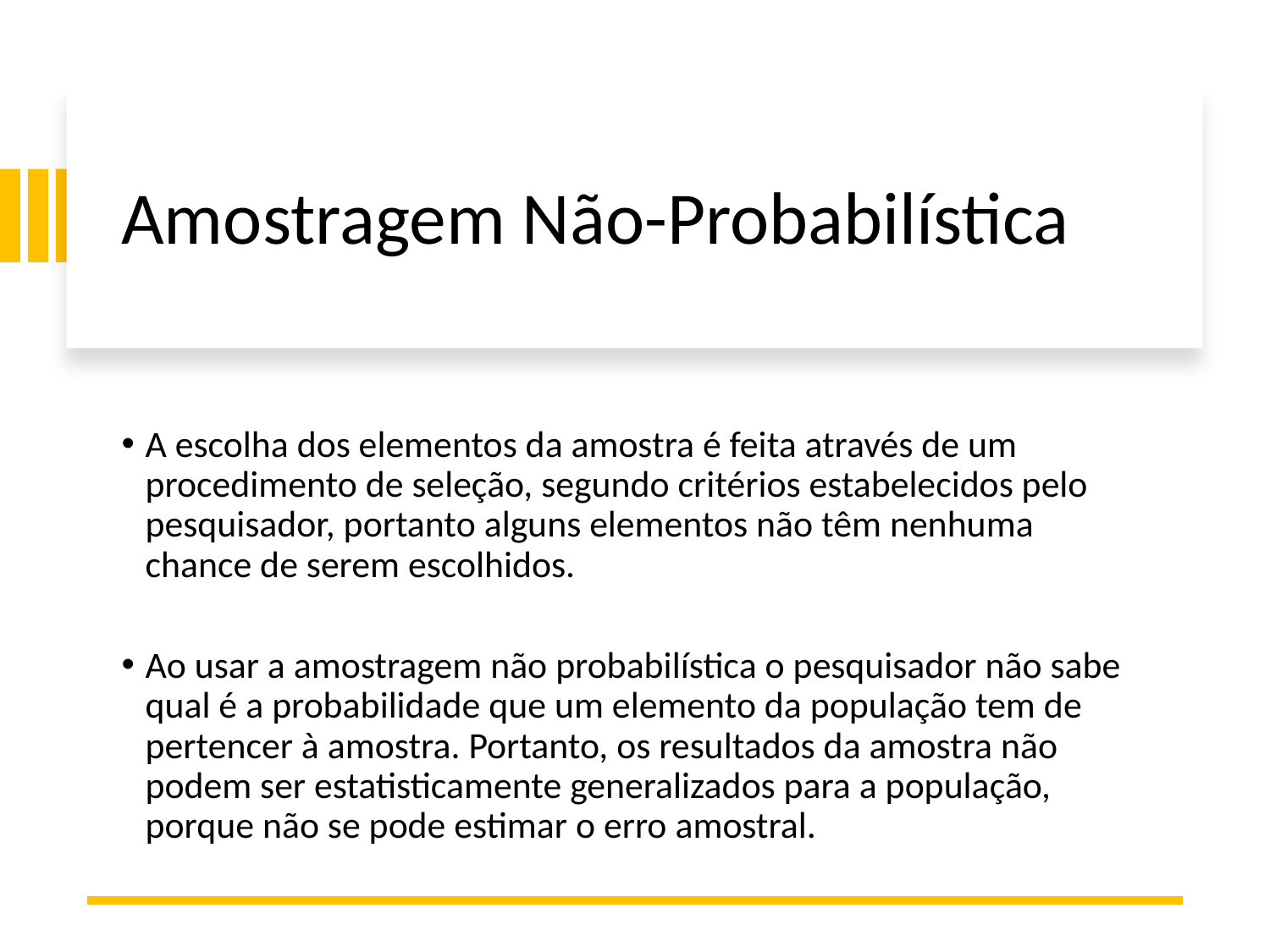

# Amostragem Não-Probabilística

A escolha dos elementos da amostra é feita através de um procedimento de seleção, segundo critérios estabelecidos pelo pesquisador, portanto alguns elementos não têm nenhuma chance de serem escolhidos.

Ao usar a amostragem não probabilística o pesquisador não sabe qual é a probabilidade que um elemento da população tem de pertencer à amostra. Portanto, os resultados da amostra não podem ser estatisticamente generalizados para a população, porque não se pode estimar o erro amostral.